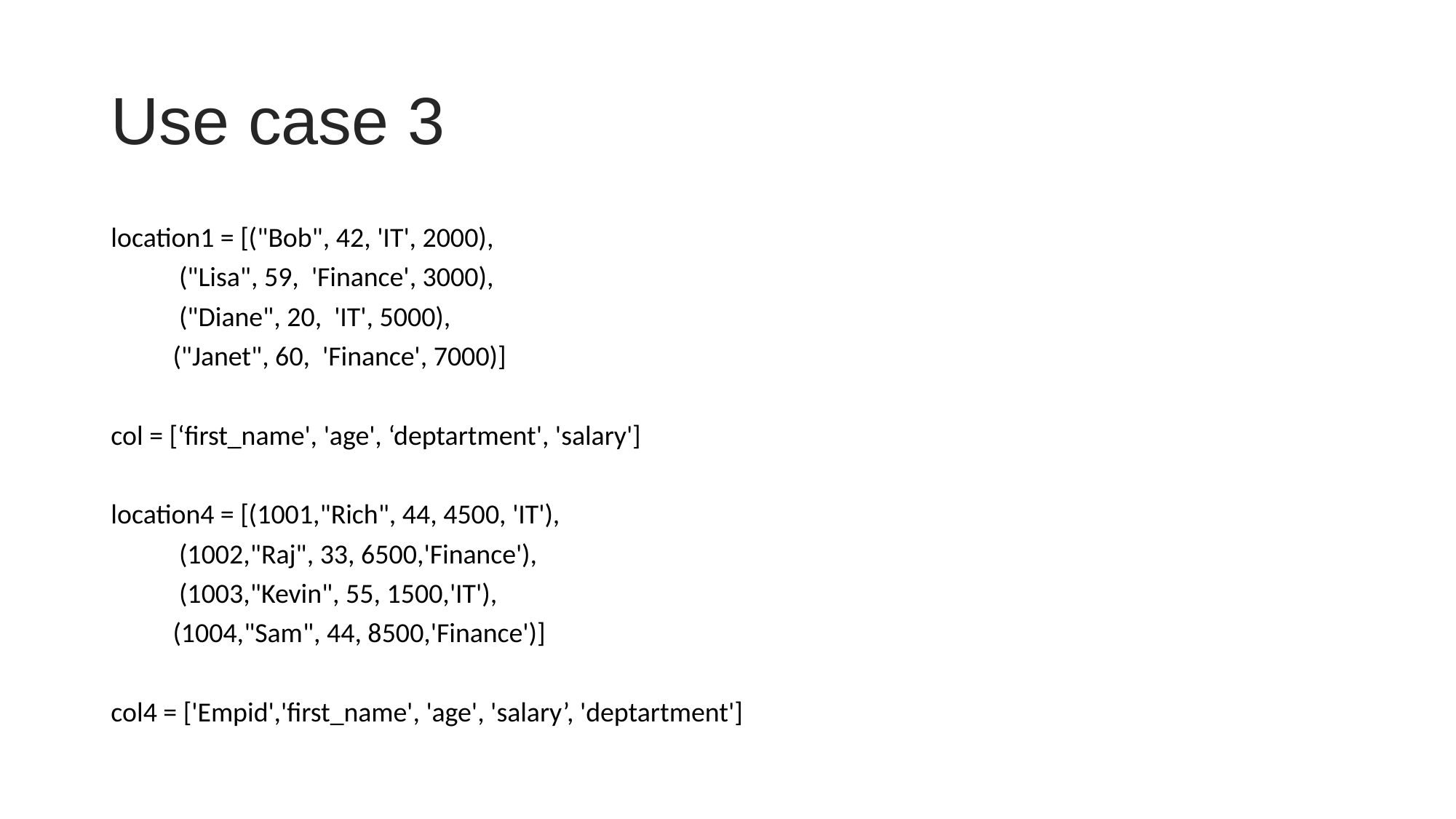

# Use case 3
location1 = [("Bob", 42, 'IT', 2000),
           ("Lisa", 59,  'Finance', 3000),
           ("Diane", 20,  'IT', 5000),
          ("Janet", 60,  'Finance', 7000)]

col = [‘first_name', 'age', ‘deptartment', 'salary']

location4 = [(1001,"Rich", 44, 4500, 'IT'),
           (1002,"Raj", 33, 6500,'Finance'),
           (1003,"Kevin", 55, 1500,'IT'),
          (1004,"Sam", 44, 8500,'Finance')]

col4 = ['Empid','first_name', 'age', 'salary’, 'deptartment']